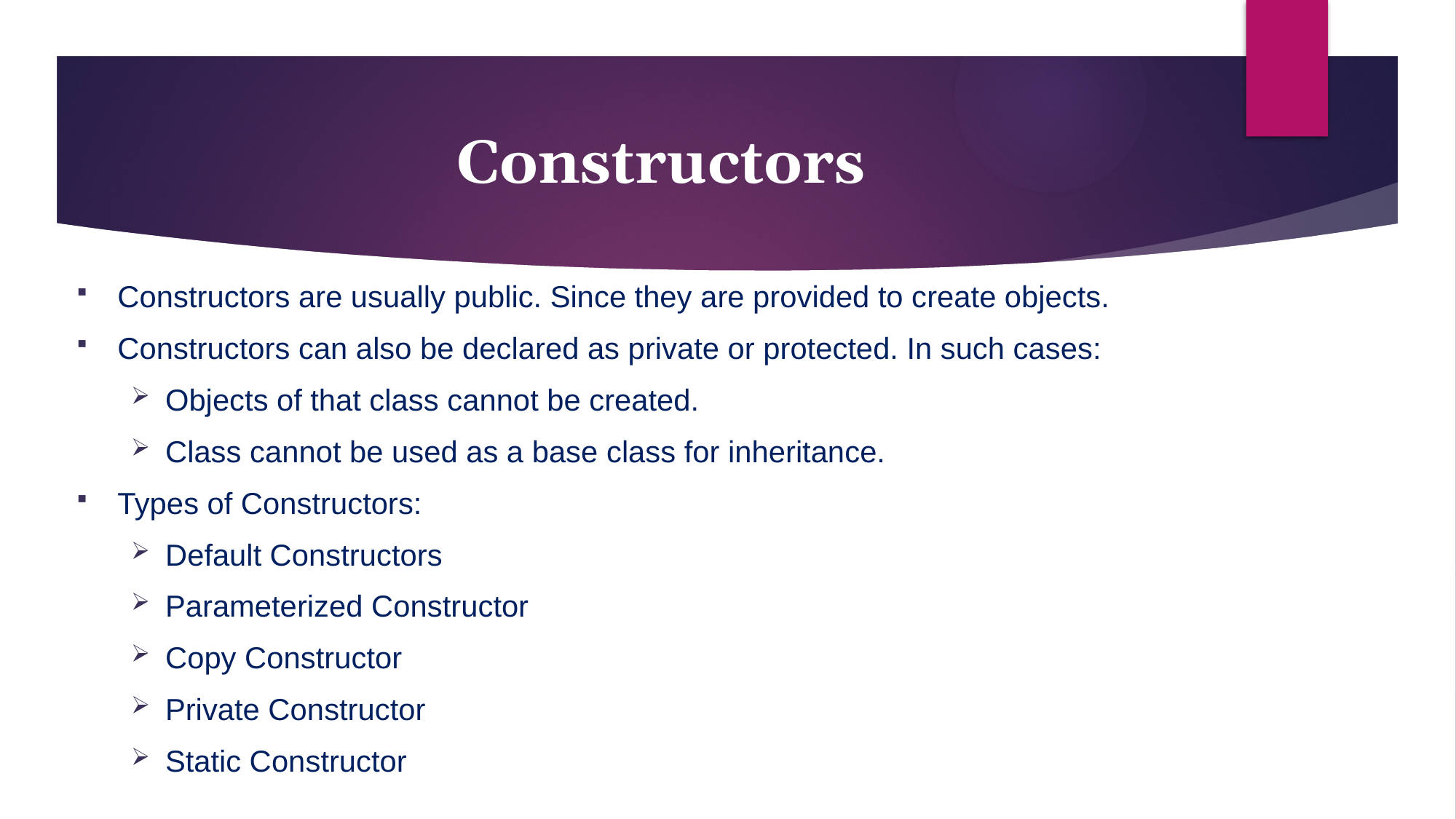

# Constructors
Constructors are usually public. Since they are provided to create objects.
Constructors can also be declared as private or protected. In such cases:
Objects of that class cannot be created.
Class cannot be used as a base class for inheritance.
Types of Constructors:
Default Constructors
Parameterized Constructor
Copy Constructor
Private Constructor
Static Constructor